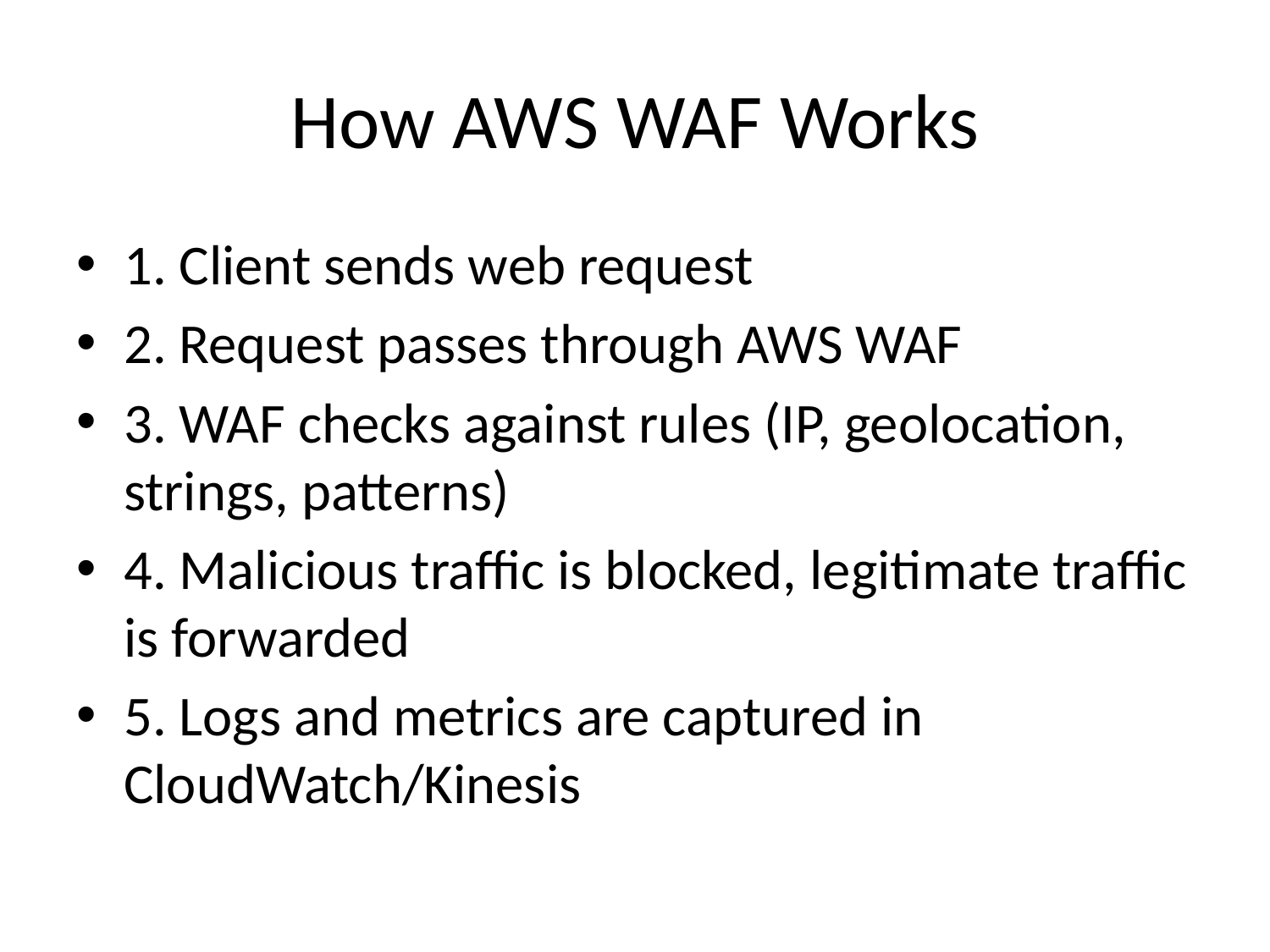

# How AWS WAF Works
1. Client sends web request
2. Request passes through AWS WAF
3. WAF checks against rules (IP, geolocation, strings, patterns)
4. Malicious traffic is blocked, legitimate traffic is forwarded
5. Logs and metrics are captured in CloudWatch/Kinesis